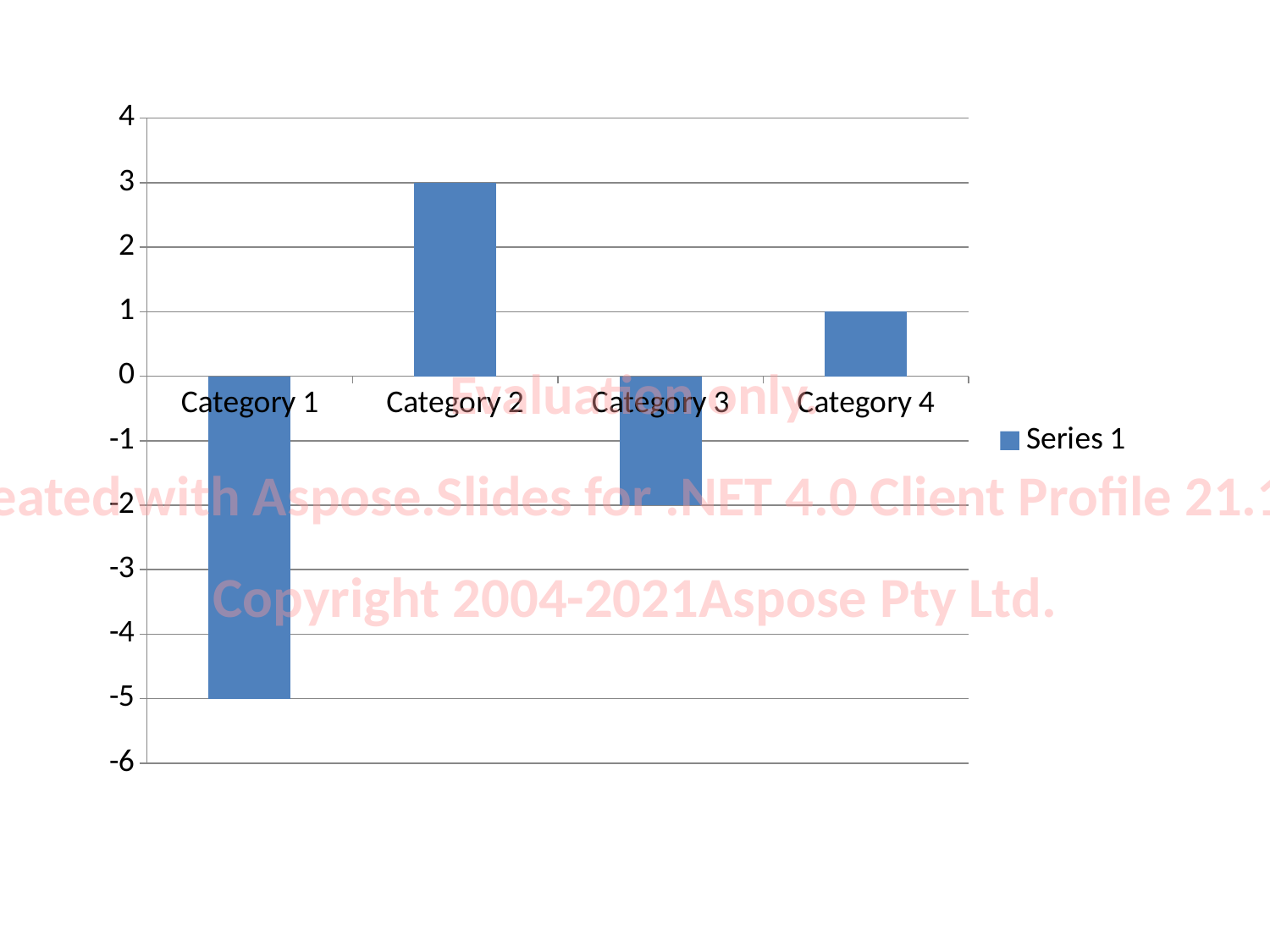

### Chart

| Category | Series 1 |
|---|---|
| Category 1 | -5.0 |
| Category 2 | 3.0 |
| Category 3 | -2.0 |
| Category 4 | 1.0 |
Evaluation only.
Created with Aspose.Slides for .NET 4.0 Client Profile 21.12.
Copyright 2004-2021Aspose Pty Ltd.